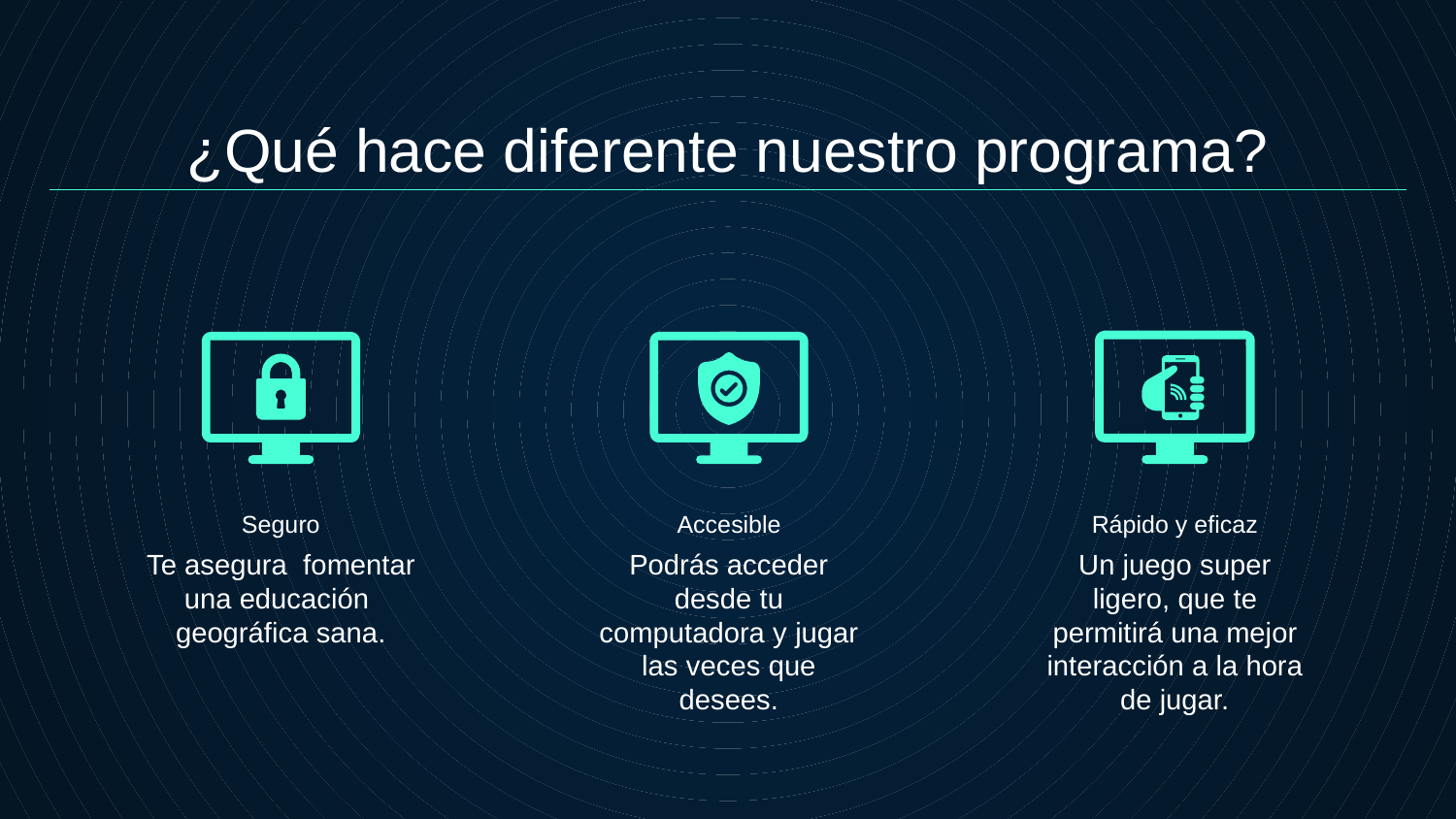

¿Qué hace diferente nuestro programa?

# Seguro
Accesible
Rápido y eficaz
Te asegura  fomentar una educación  geográfica sana.
Podrás acceder desde tu computadora y jugar las veces que desees.
Un juego super ligero, que te permitirá una mejor interacción a la hora de jugar.